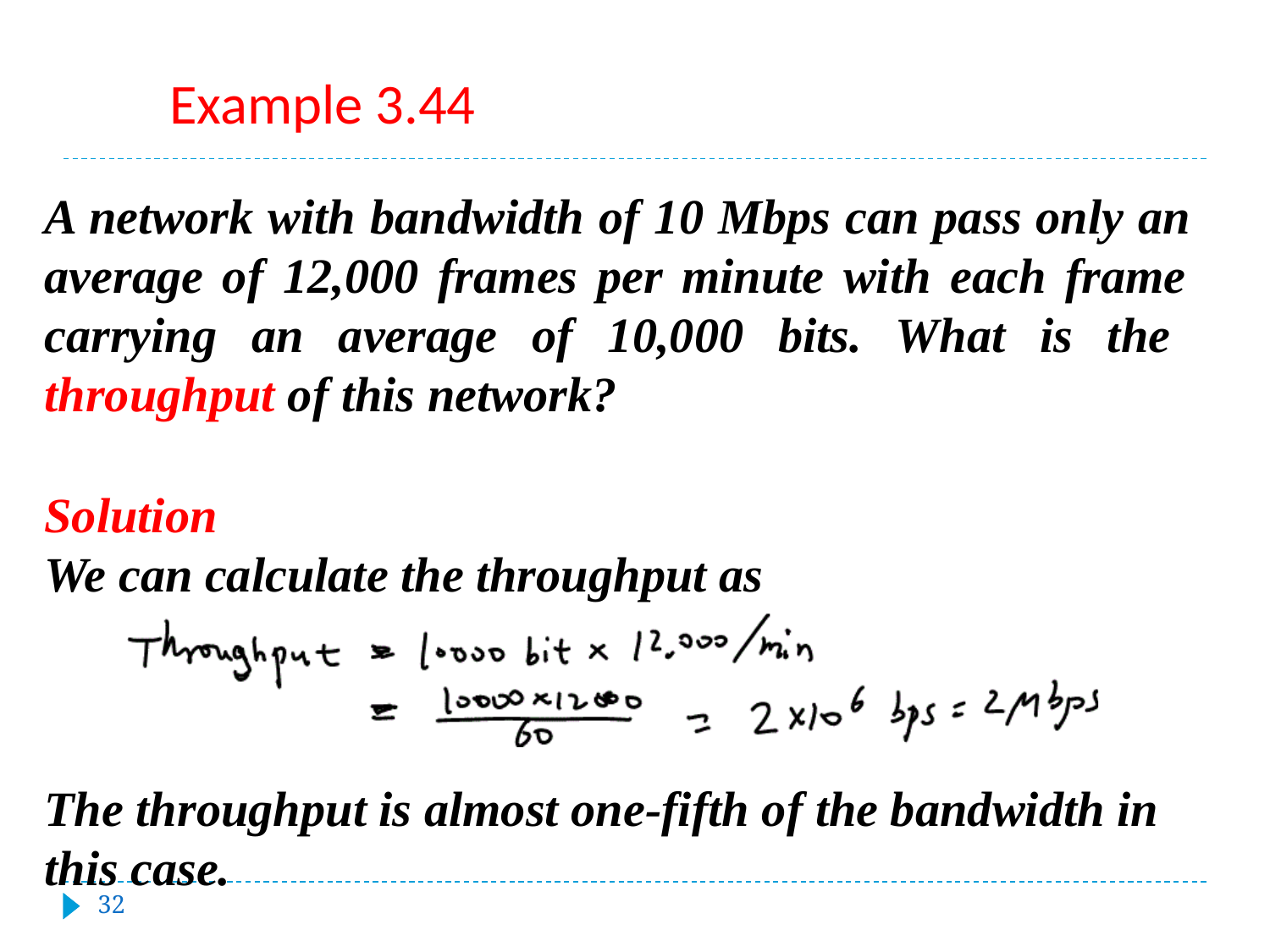

#
Example 3.44
A network with bandwidth of 10 Mbps can pass only an  average of 12,000 frames per minute with each frame  carrying an average of 10,000 bits. What is the  throughput of this network?

Solution
We can calculate the throughput as

The throughput is almost one-fifth of the bandwidth in  this case.
32